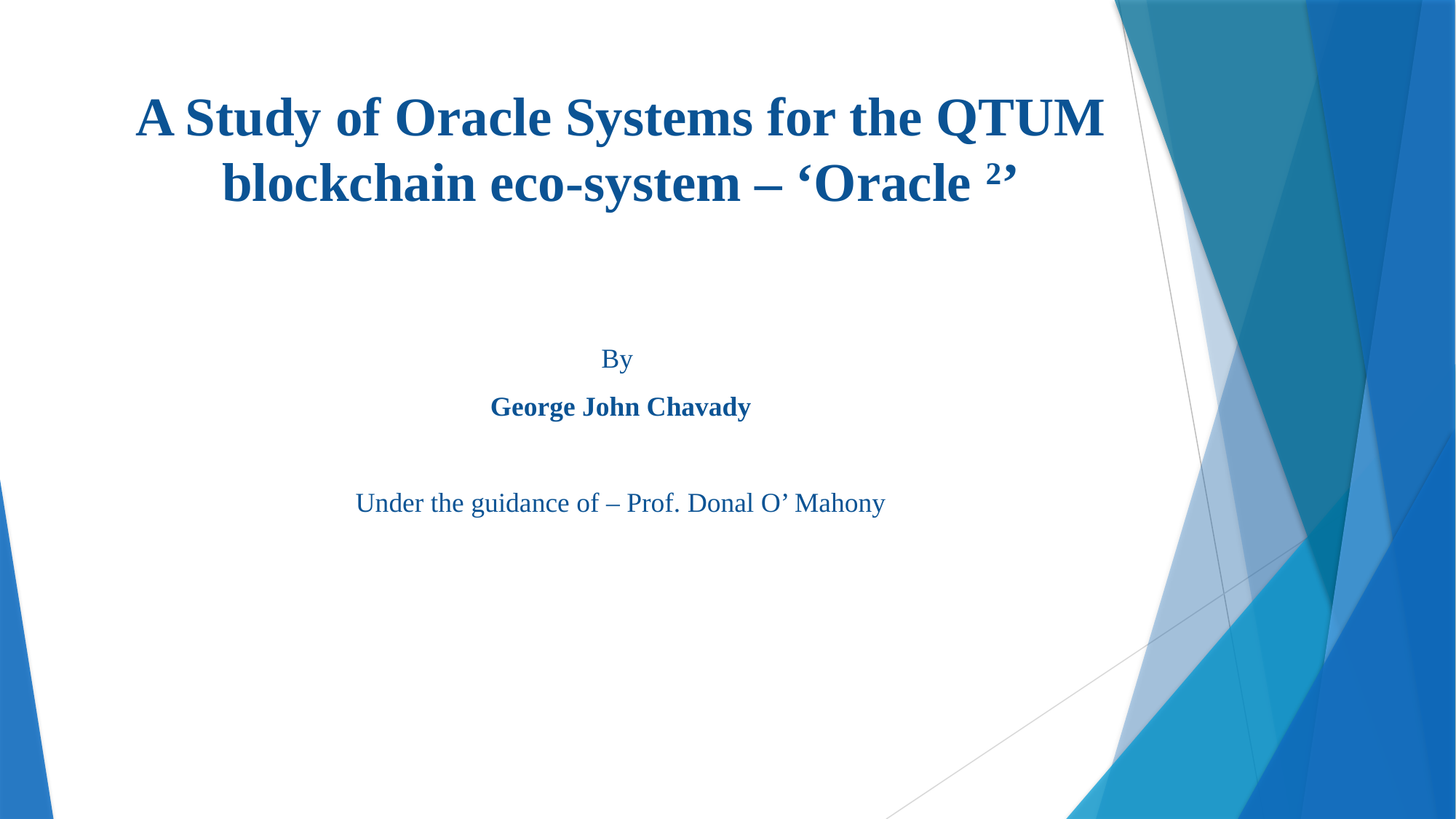

# A Study of Oracle Systems for the QTUM blockchain eco-system – ‘Oracle 2’
By
George John Chavady

Under the guidance of – Prof. Donal O’ Mahony